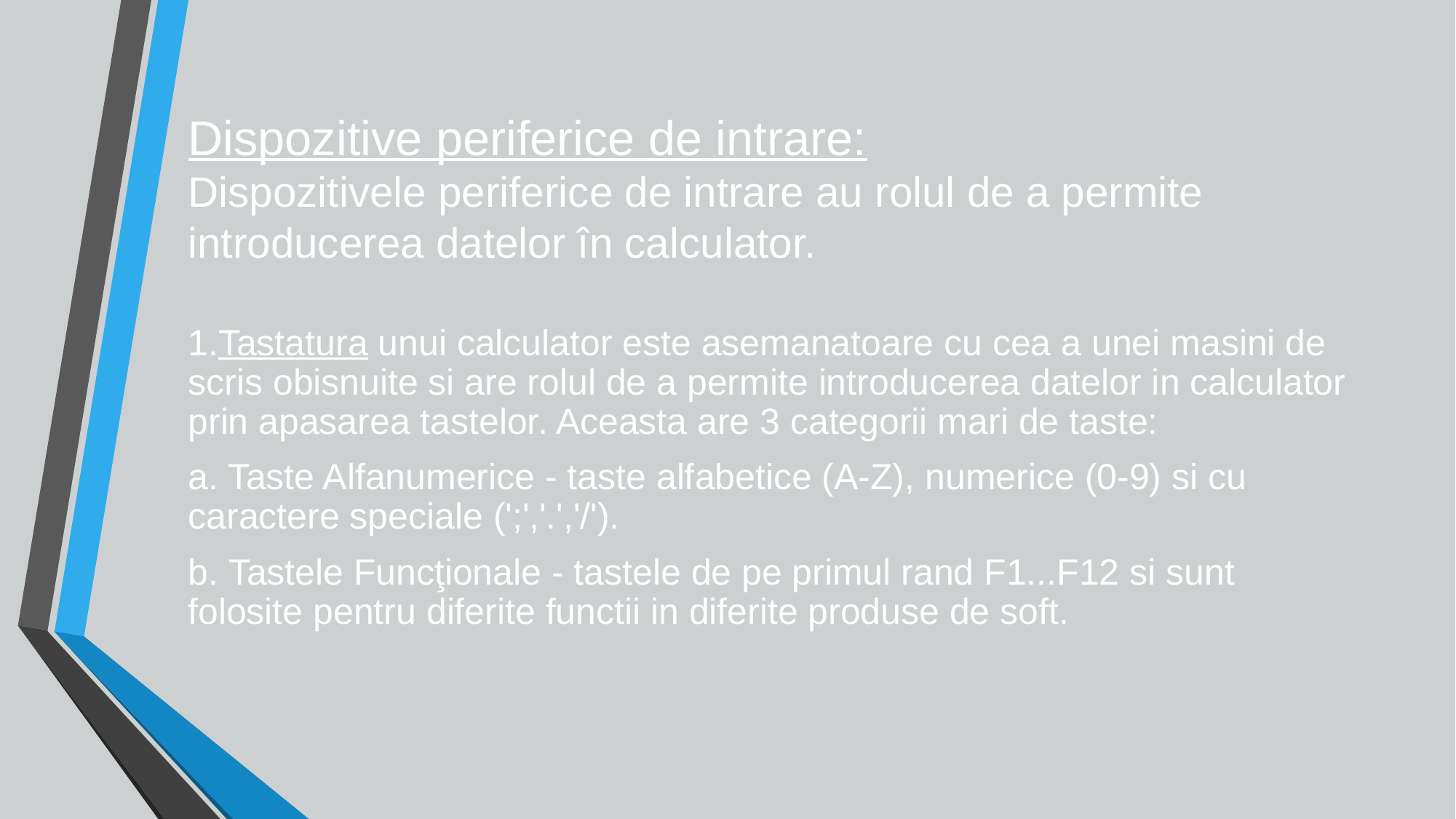

# Dispozitive periferice de intrare: Dispozitivele periferice de intrare au rolul de a permite introducerea datelor în calculator.
1.Tastatura unui calculator este asemanatoare cu cea a unei masini de scris obisnuite si are rolul de a permite introducerea datelor in calculator prin apasarea tastelor. Aceasta are 3 categorii mari de taste:
a. Taste Alfanumerice - taste alfabetice (A-Z), numerice (0-9) si cu caractere speciale (';','.','/').
b. Tastele Funcţionale - tastele de pe primul rand F1...F12 si sunt folosite pentru diferite functii in diferite produse de soft.